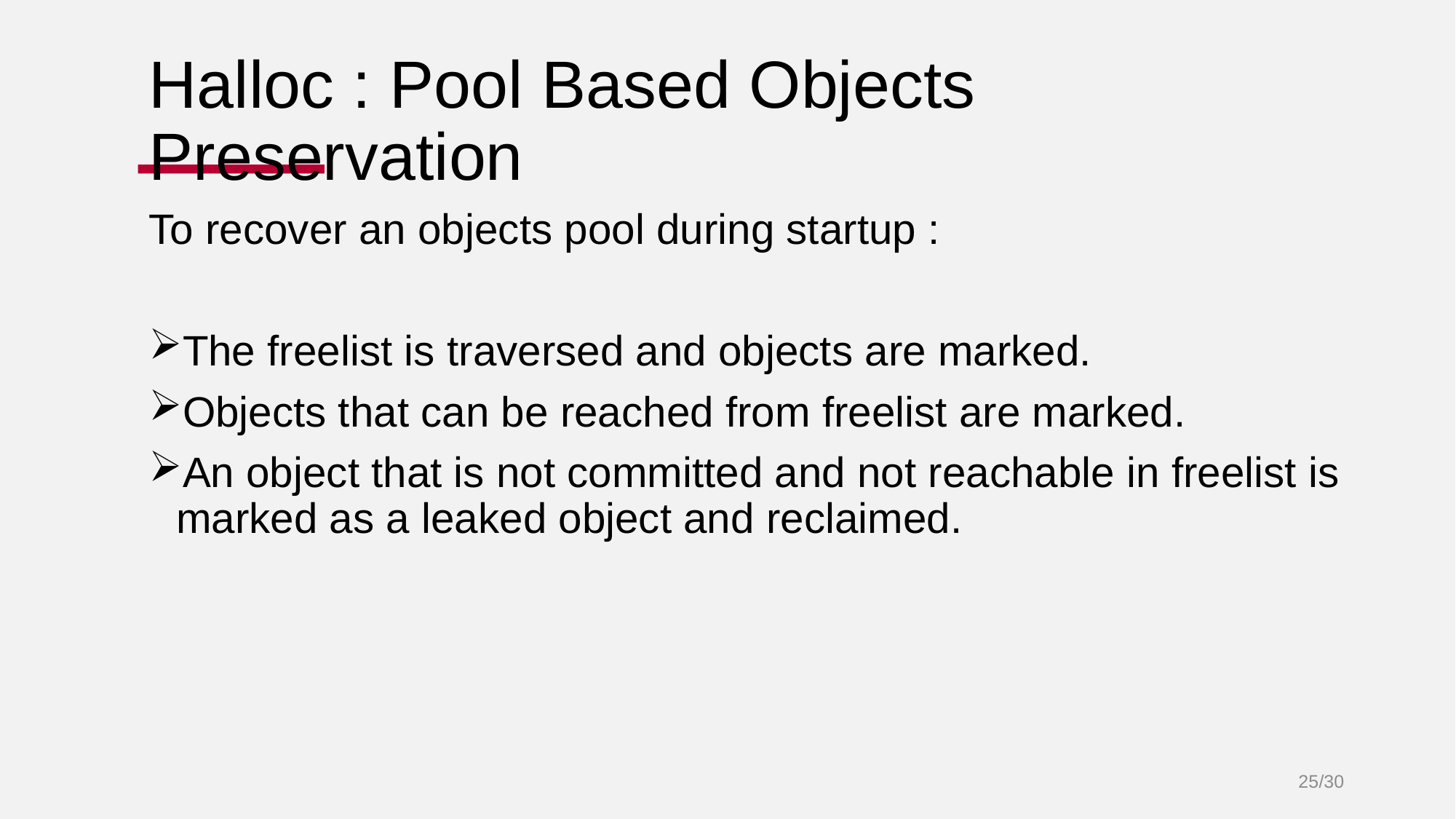

# Halloc : Pool Based Objects Preservation
To recover an objects pool during startup :

The freelist is traversed and objects are marked.
Objects that can be reached from freelist are marked.
An object that is not committed and not reachable in freelist is marked as a leaked object and reclaimed.
25/30